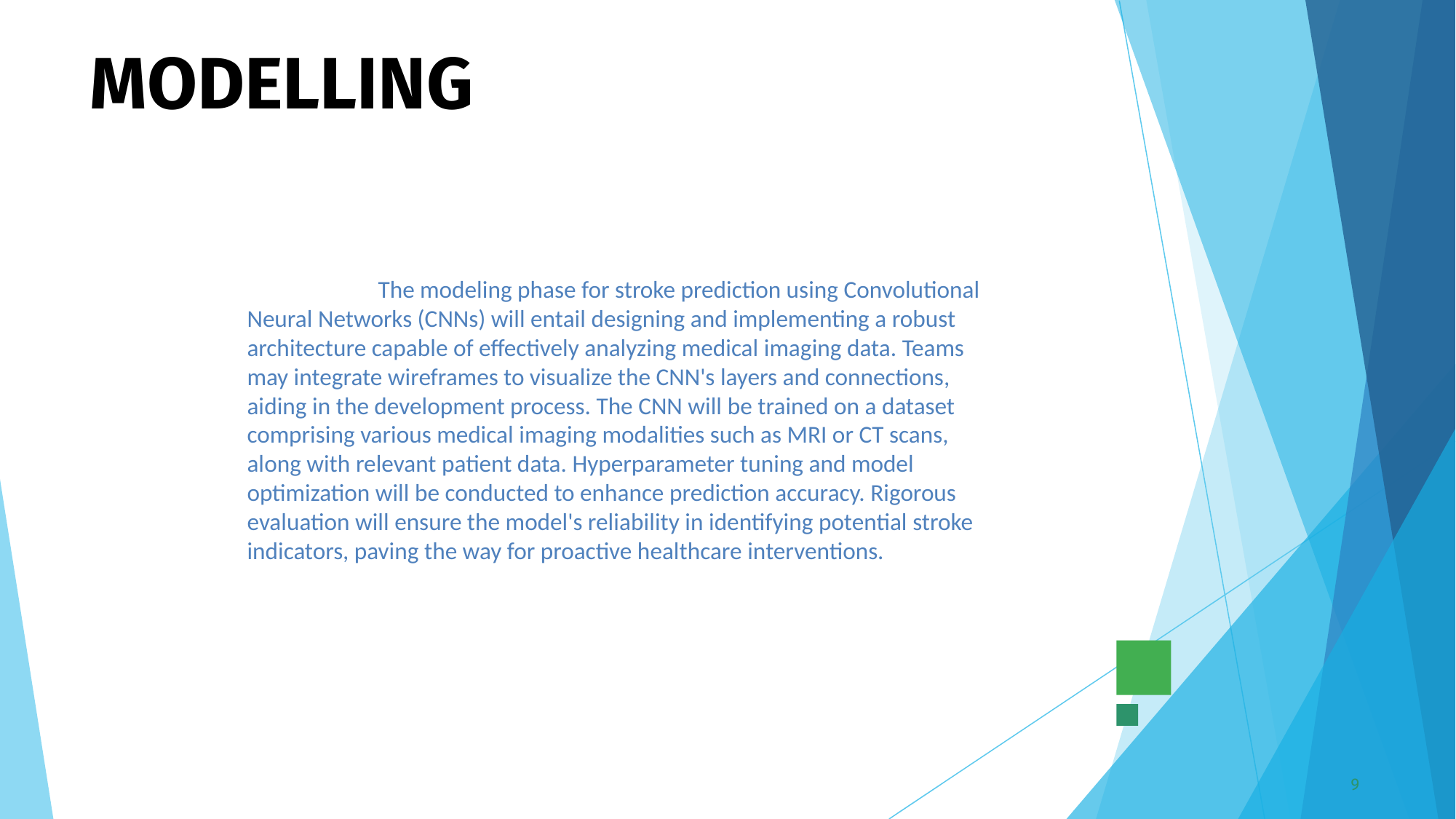

MODELLING
                        The modeling phase for stroke prediction using Convolutional Neural Networks (CNNs) will entail designing and implementing a robust architecture capable of effectively analyzing medical imaging data. Teams may integrate wireframes to visualize the CNN's layers and connections, aiding in the development process. The CNN will be trained on a dataset comprising various medical imaging modalities such as MRI or CT scans, along with relevant patient data. Hyperparameter tuning and model optimization will be conducted to enhance prediction accuracy. Rigorous evaluation will ensure the model's reliability in identifying potential stroke indicators, paving the way for proactive healthcare interventions.

9